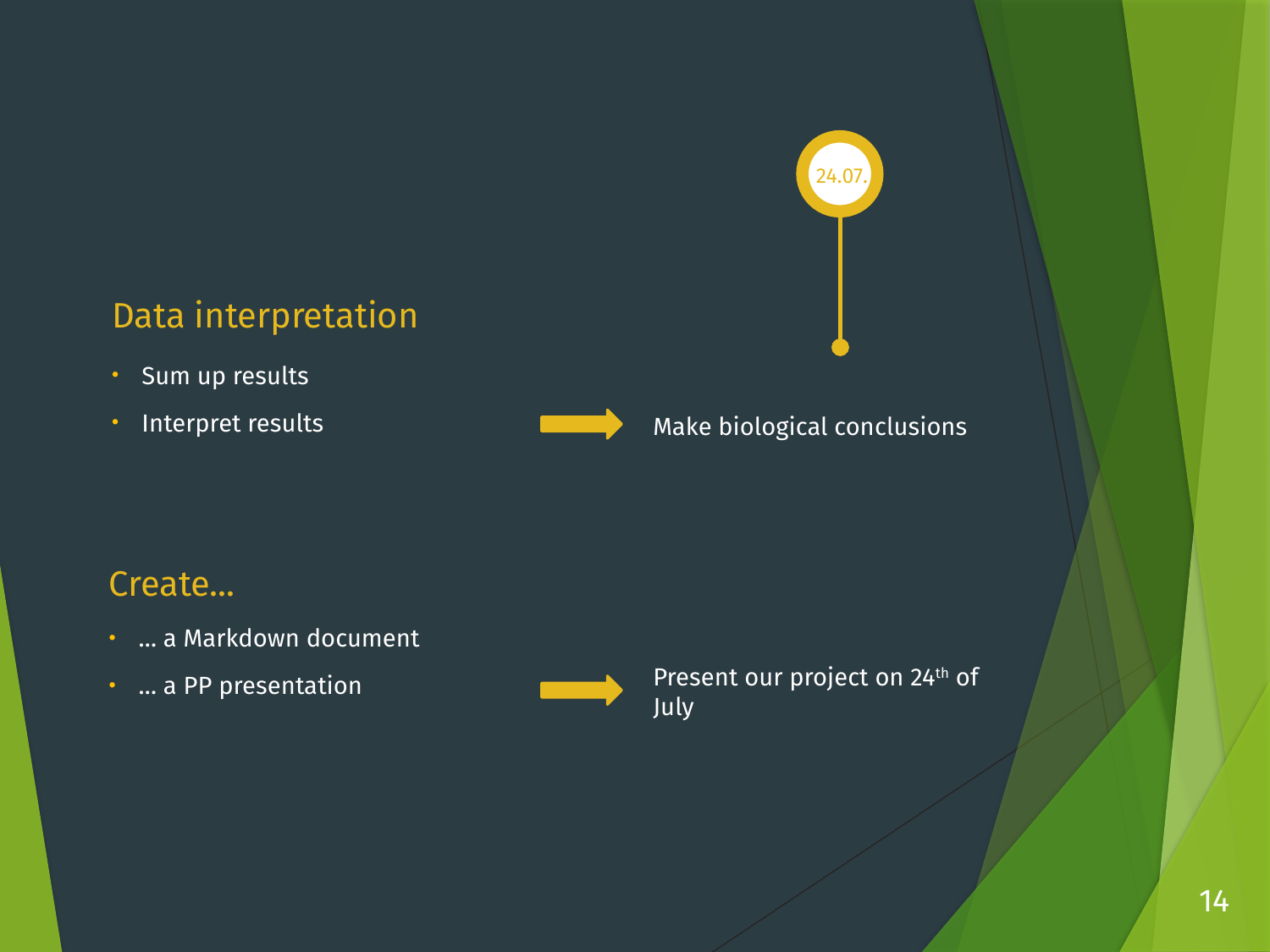

24.07.
# Data interpretation
Sum up results
Interpret results

Make biological conclusions

Create...
… a Markdown document
… a PP presentation
Present our project on 24th of July

14